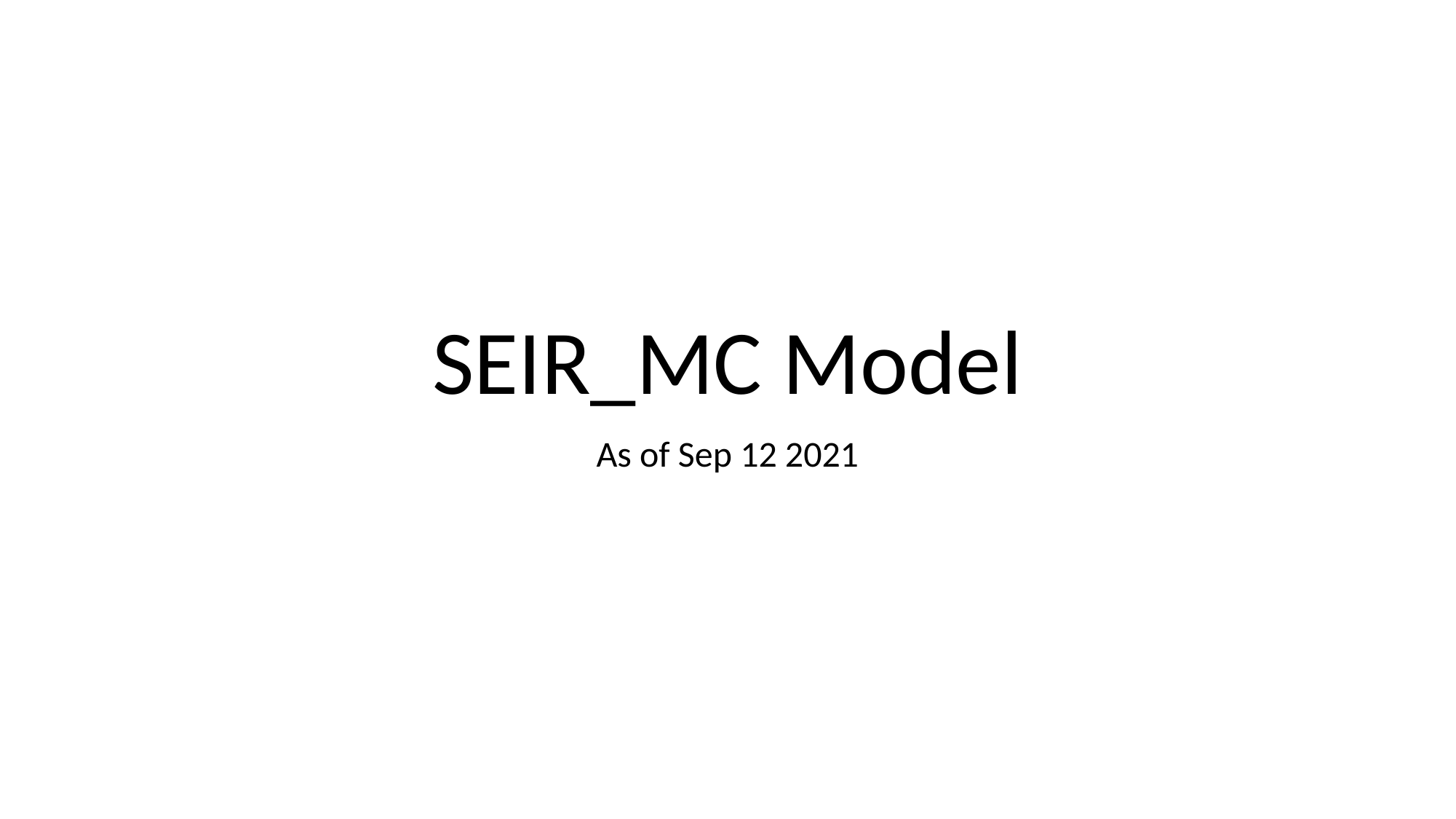

# SEIR_MC Model
As of Sep 12 2021